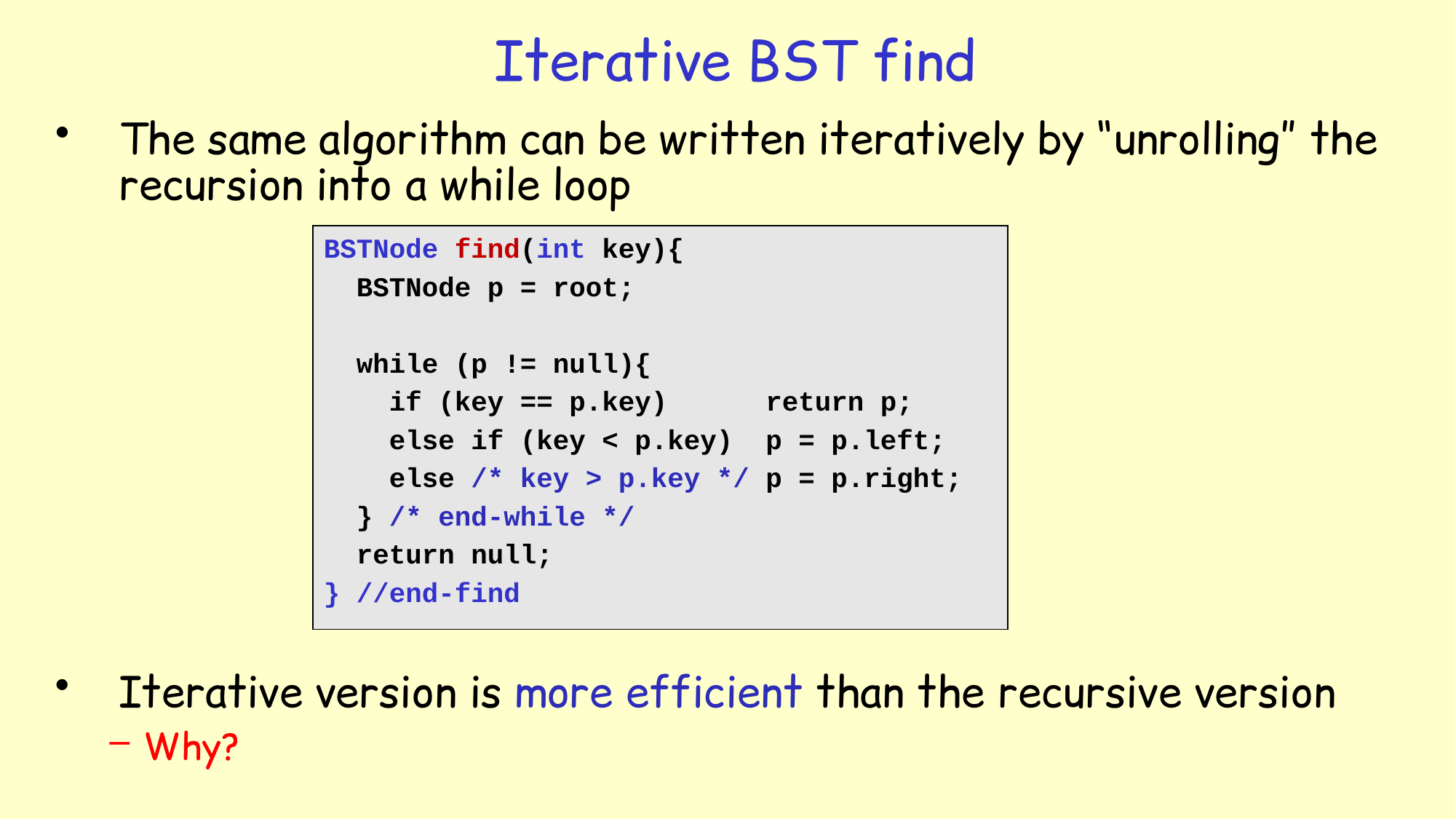

# Iterative BST find
The same algorithm can be written iteratively by “unrolling” the recursion into a while loop
BSTNode find(int key){
  BSTNode p = root;

  while (p != null){
    if (key == p.key)      return p;
    else if (key < p.key)  p = p.left;
    else /* key > p.key */ p = p.right;
  } /* end-while */
  return null;
} //end-find
Iterative version is more efficient than the recursive version
Why?